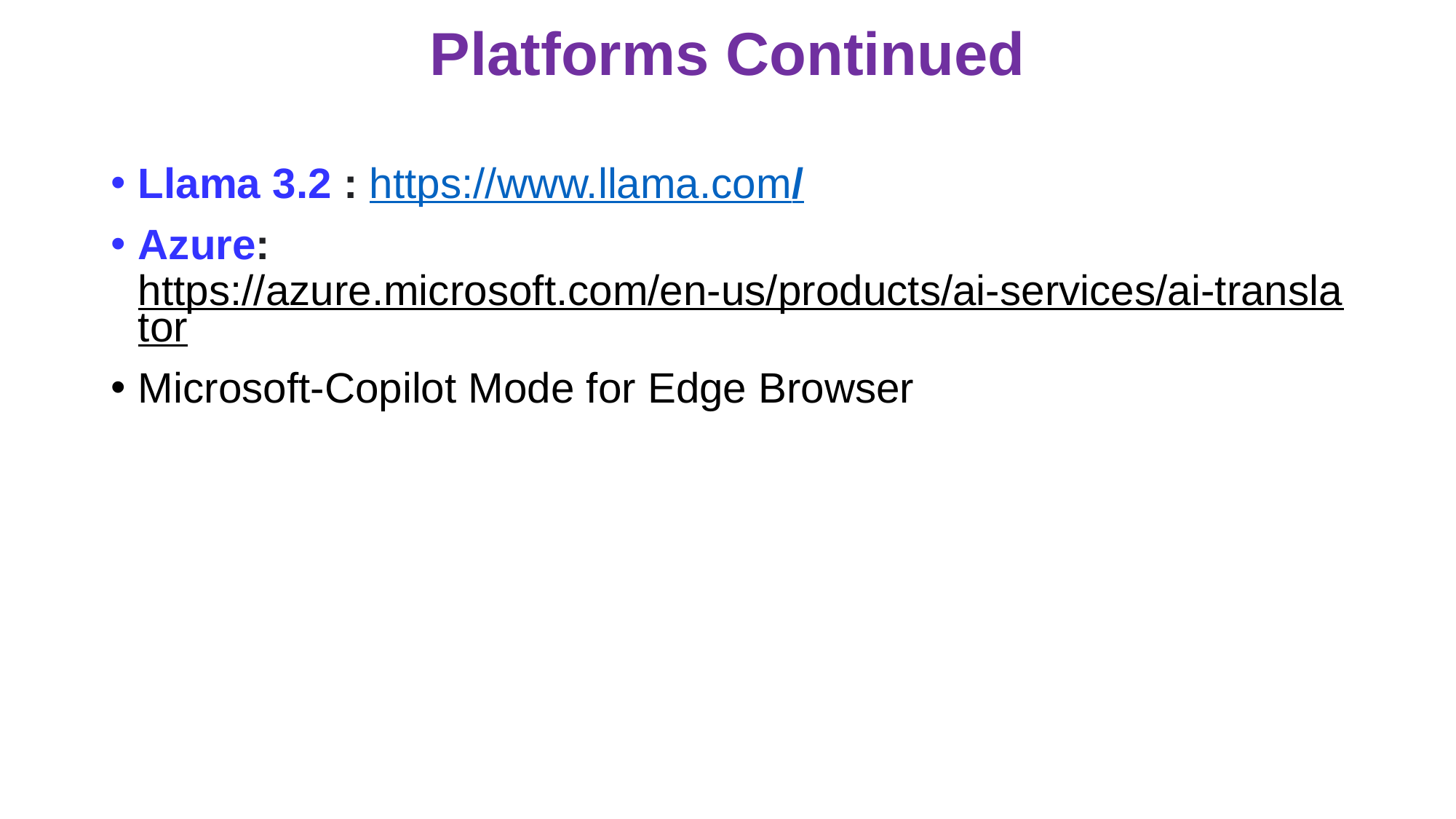

# Platforms Continued
Llama 3.2 : https://www.llama.com/
Azure: https://azure.microsoft.com/en-us/products/ai-services/ai-translator
Microsoft-Copilot Mode for Edge Browser